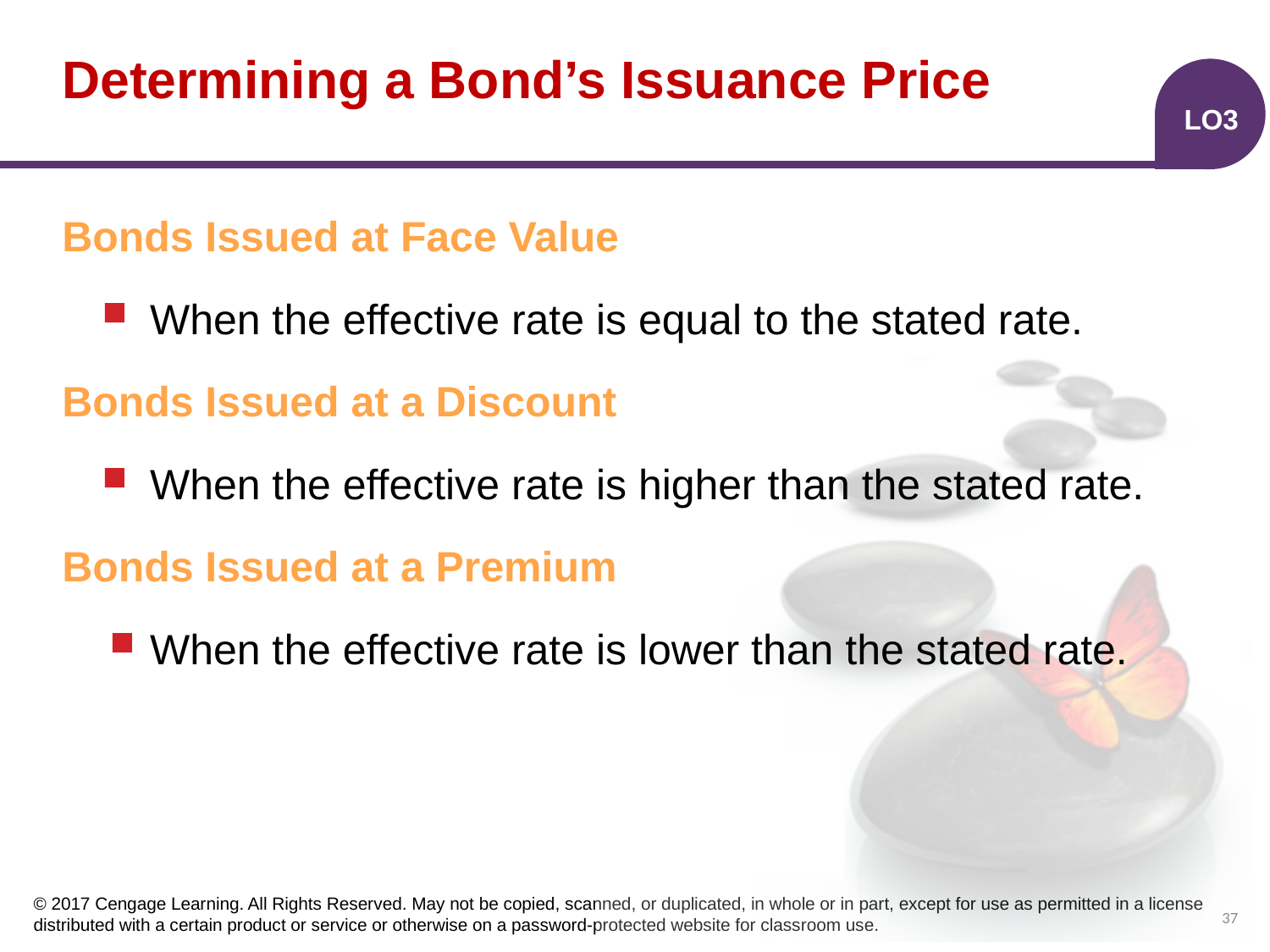

# Determining a Bond’s Issuance Price
LO3
Bonds Issued at Face Value
When the effective rate is equal to the stated rate.
Bonds Issued at a Discount
When the effective rate is higher than the stated rate.
Bonds Issued at a Premium
When the effective rate is lower than the stated rate.

37